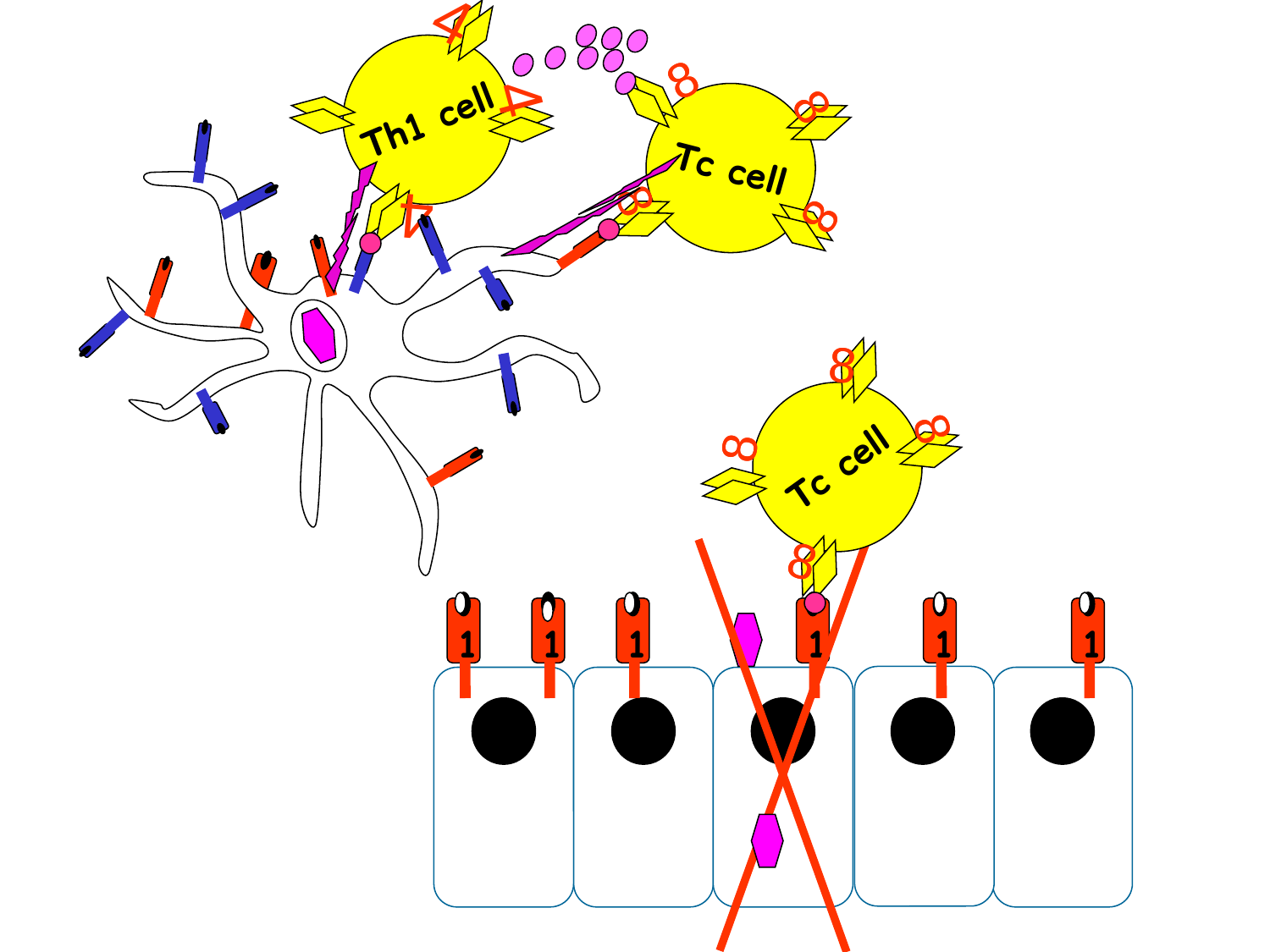

4
4
4

Th1 cell

8
8
8
8
8
8
8
8

Tc cell

8
8
8
8
8
8
8
8

Tc cell

1

1

1

1

1

1